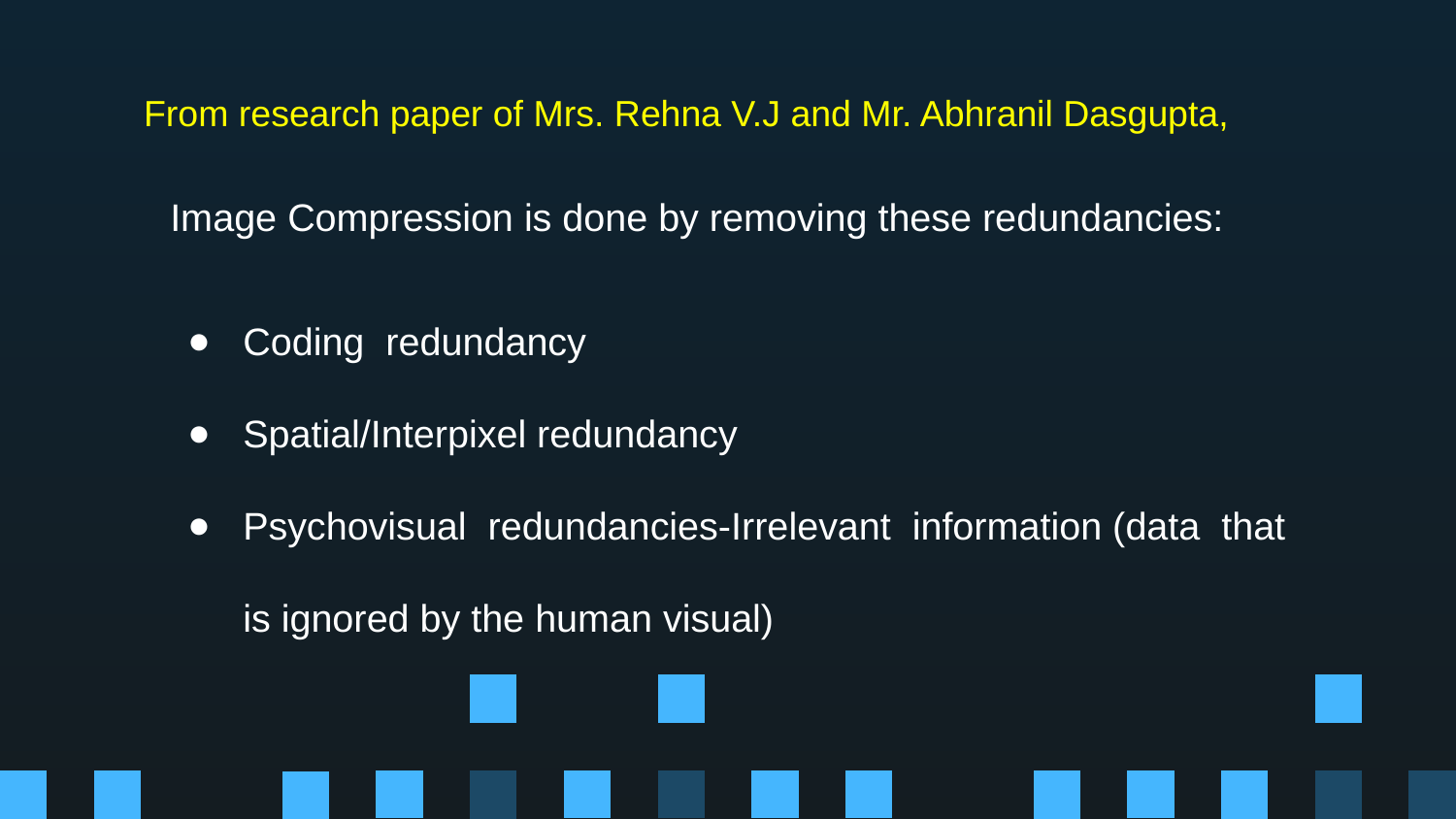

# From research paper of Mrs. Rehna V.J and Mr. Abhranil Dasgupta,
Image Compression is done by removing these redundancies:
Coding  redundancy
Spatial/Interpixel redundancy
Psychovisual  redundancies-Irrelevant  information (data  that is ignored by the human visual)